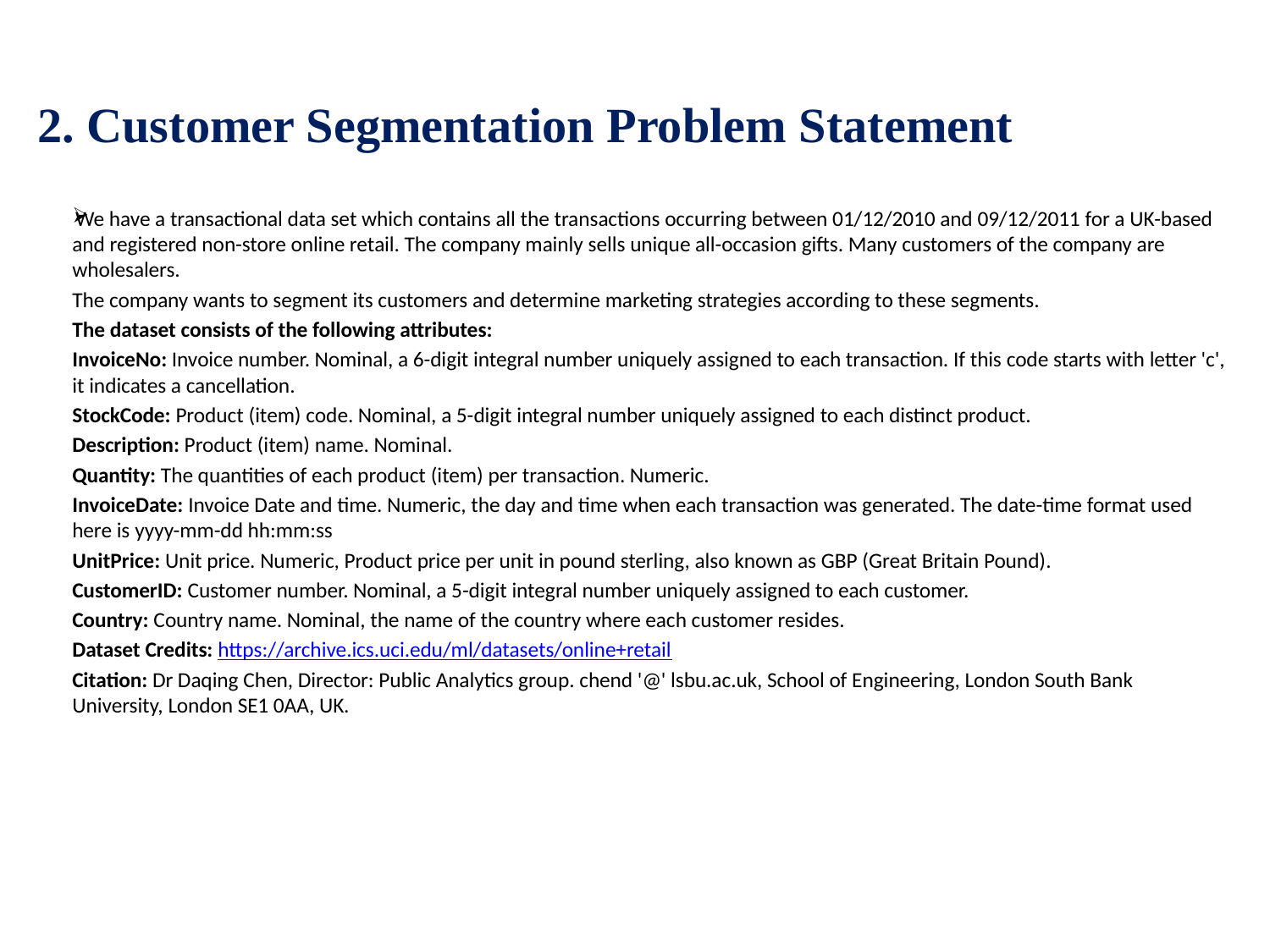

# 2. Customer Segmentation Problem Statement

We have a transactional data set which contains all the transactions occurring between 01/12/2010 and 09/12/2011 for a UK-based and registered non-store online retail. The company mainly sells unique all-occasion gifts. Many customers of the company are wholesalers.
The company wants to segment its customers and determine marketing strategies according to these segments.
The dataset consists of the following attributes:
InvoiceNo: Invoice number. Nominal, a 6-digit integral number uniquely assigned to each transaction. If this code starts with letter 'c', it indicates a cancellation.
StockCode: Product (item) code. Nominal, a 5-digit integral number uniquely assigned to each distinct product.
Description: Product (item) name. Nominal.
Quantity: The quantities of each product (item) per transaction. Numeric.
InvoiceDate: Invoice Date and time. Numeric, the day and time when each transaction was generated. The date-time format used here is yyyy-mm-dd hh:mm:ss
UnitPrice: Unit price. Numeric, Product price per unit in pound sterling, also known as GBP (Great Britain Pound).
CustomerID: Customer number. Nominal, a 5-digit integral number uniquely assigned to each customer.
Country: Country name. Nominal, the name of the country where each customer resides.
Dataset Credits: https://archive.ics.uci.edu/ml/datasets/online+retail
Citation: Dr Daqing Chen, Director: Public Analytics group. chend '@' lsbu.ac.uk, School of Engineering, London South Bank University, London SE1 0AA, UK.